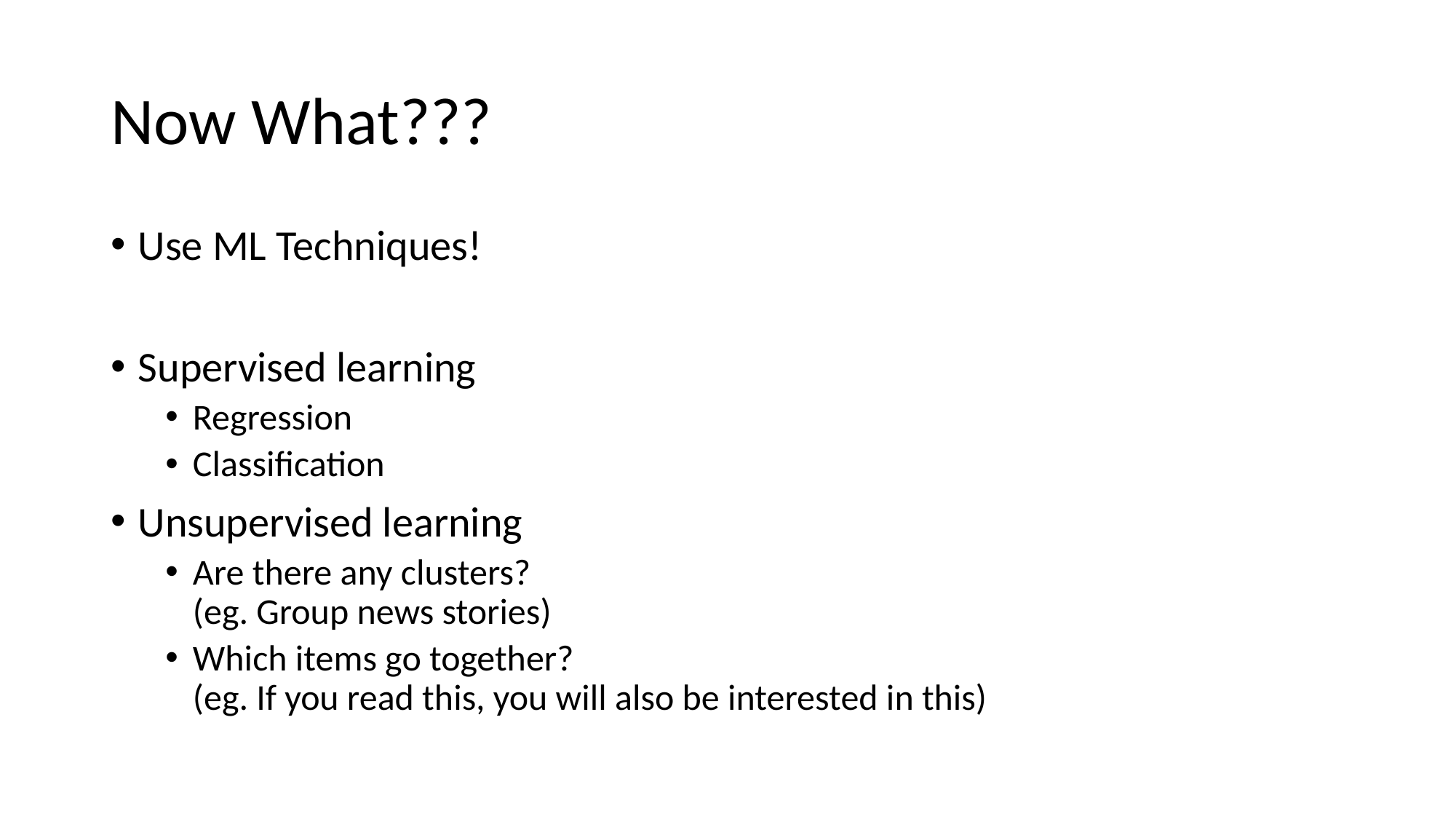

# Now What???
Use ML Techniques!

Supervised learning
Regression
Classification
Unsupervised learning
Are there any clusters?
(eg. Group news stories)
Which items go together?
(eg. If you read this, you will also be interested in this)